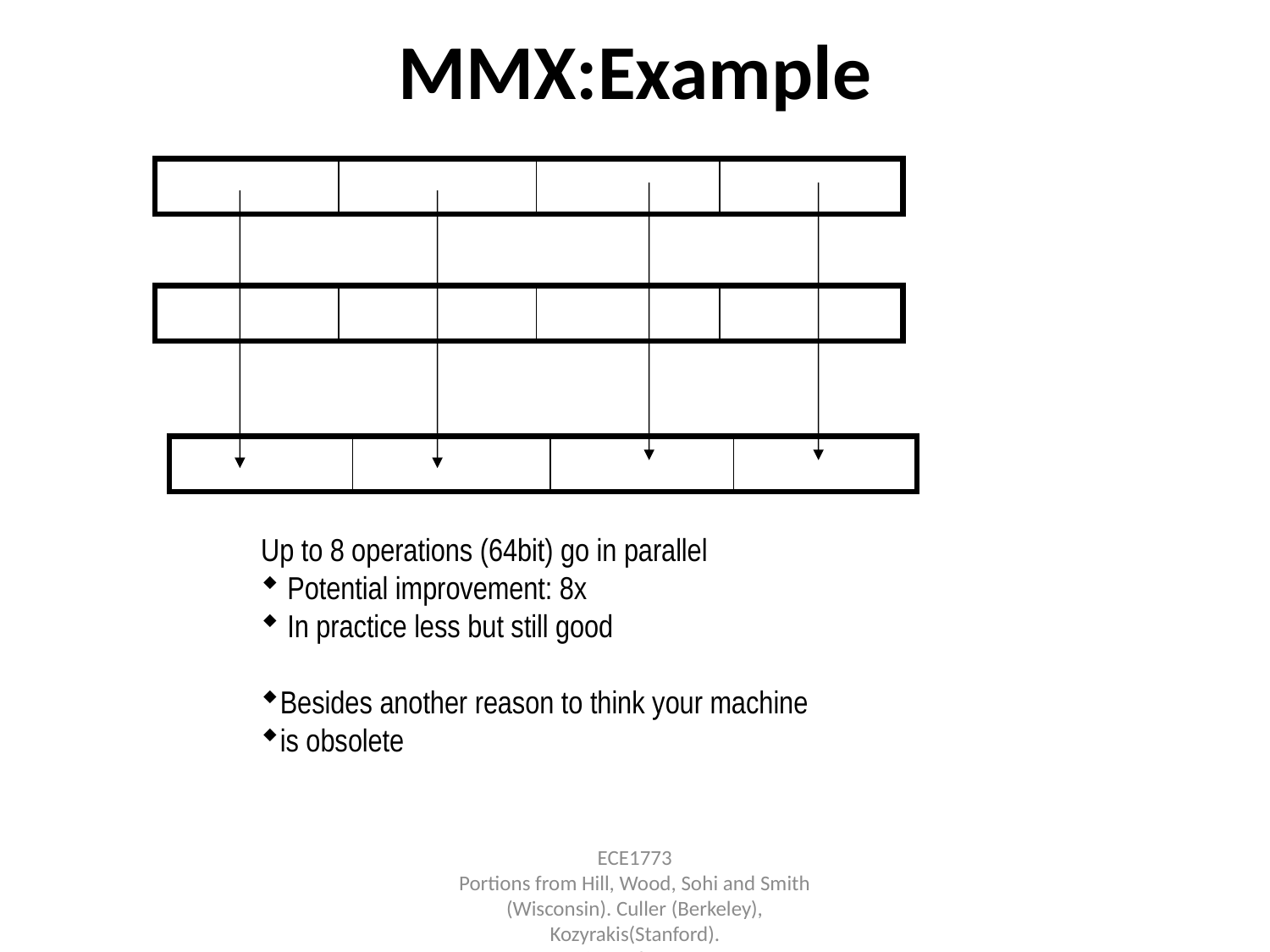

# MMX:Example

Up to 8 operations (64bit) go in parallel
 Potential improvement: 8x
 In practice less but still good
Besides another reason to think your machine
is obsolete

ECE1773
Portions from Hill, Wood, Sohi and Smith (Wisconsin). Culler (Berkeley), Kozyrakis(Stanford).
© Moshovos